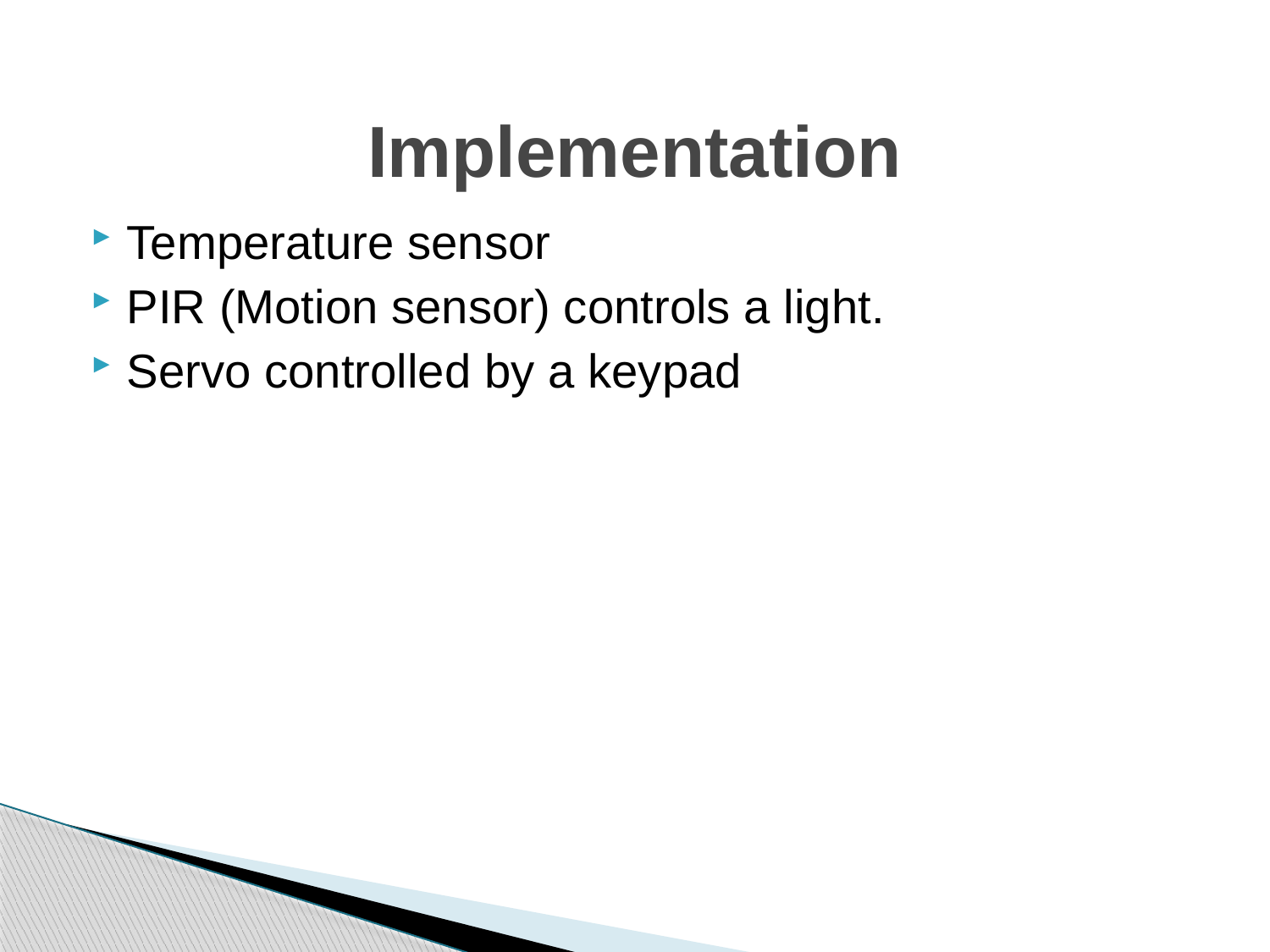

# Implementation
Temperature sensor
PIR (Motion sensor) controls a light.
Servo controlled by a keypad